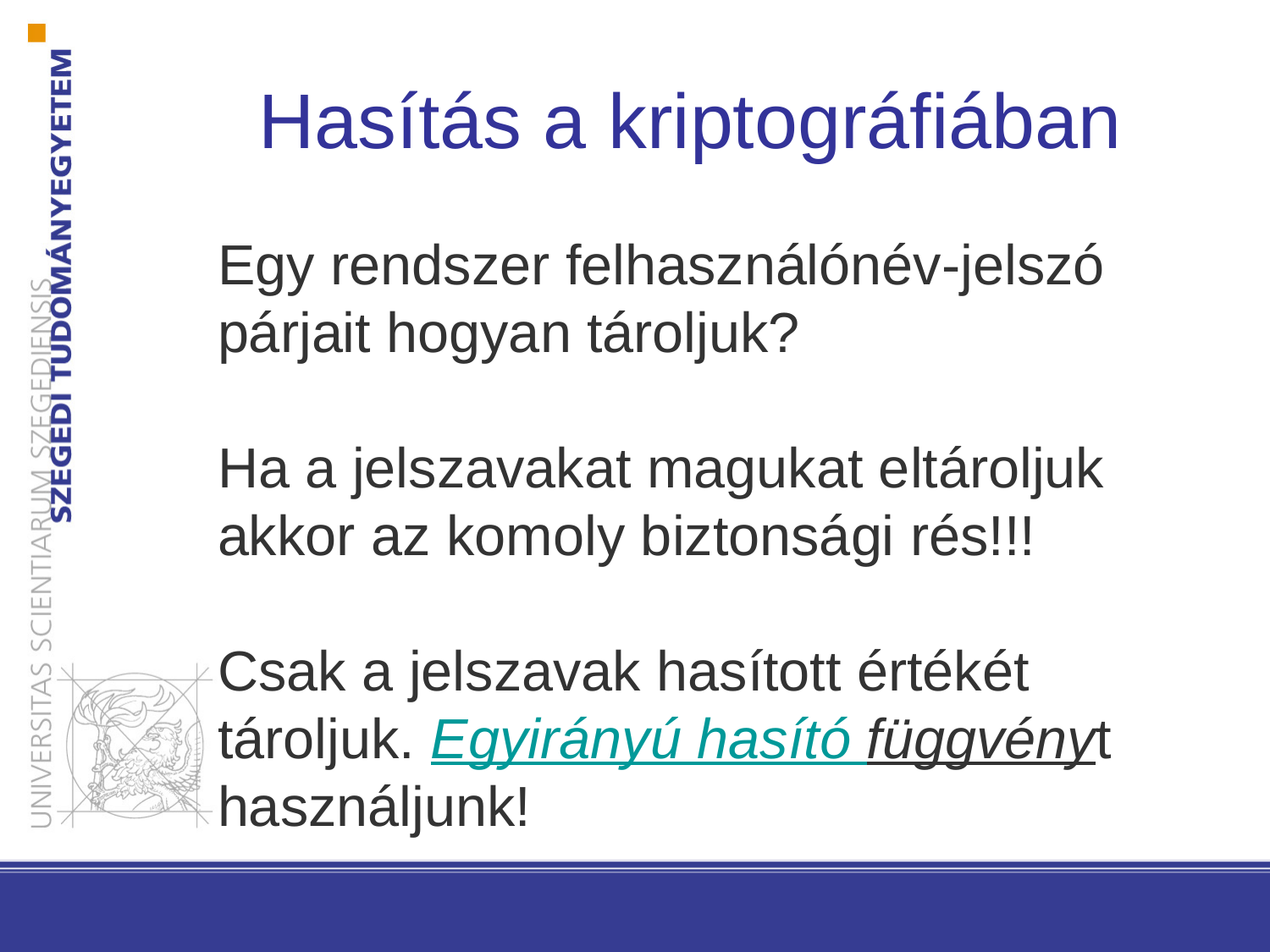

# Hasítás a kriptográfiában
Egy rendszer felhasználónév-jelszó párjait hogyan tároljuk?

Ha a jelszavakat magukat eltároljuk akkor az komoly biztonsági rés!!!

Csak a jelszavak hasított értékét tároljuk. Egyirányú hasító függvényt használjunk!